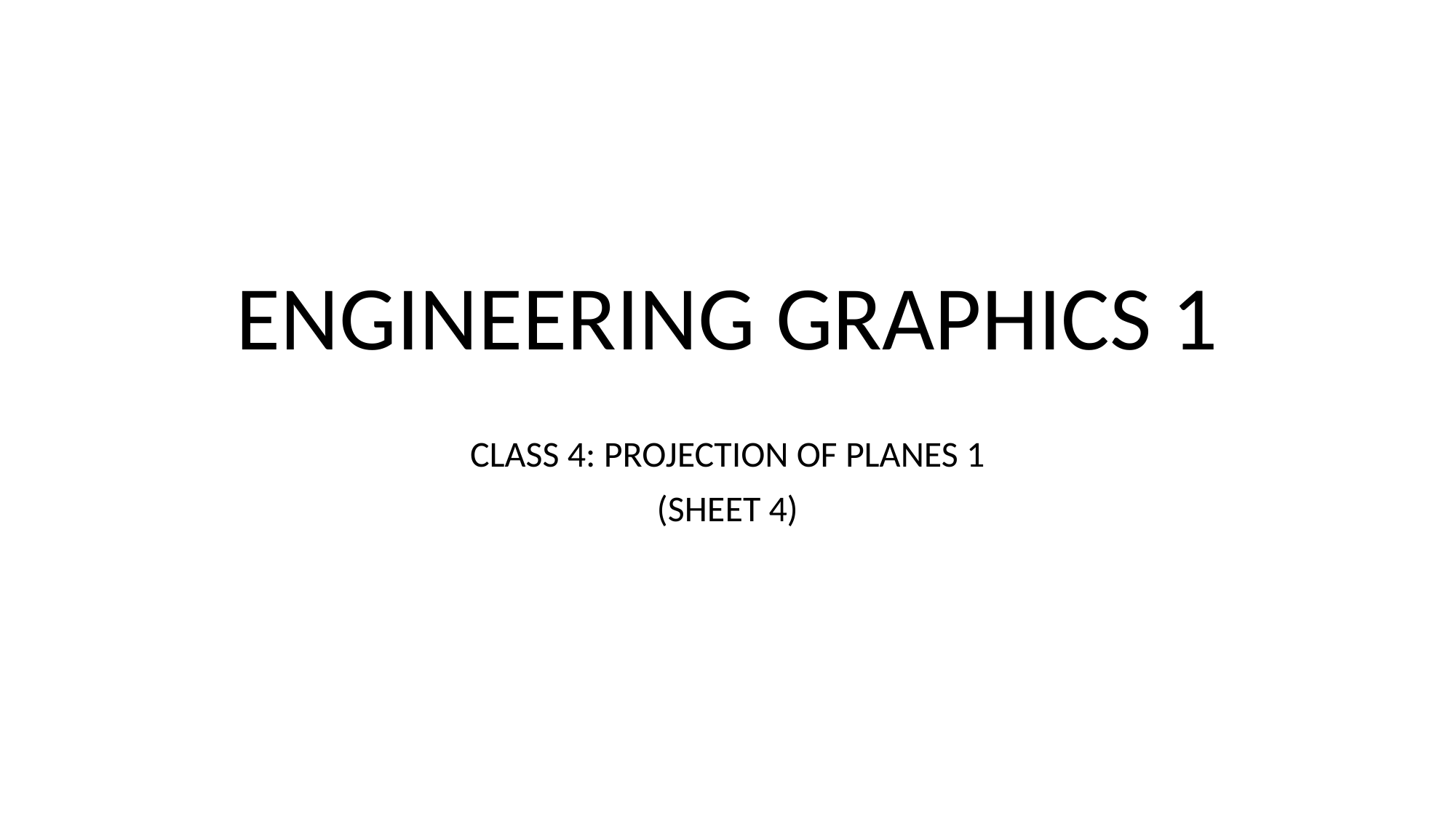

# ENGINEERING GRAPHICS 1
CLASS 4: PROJECTION OF PLANES 1
(SHEET 4)